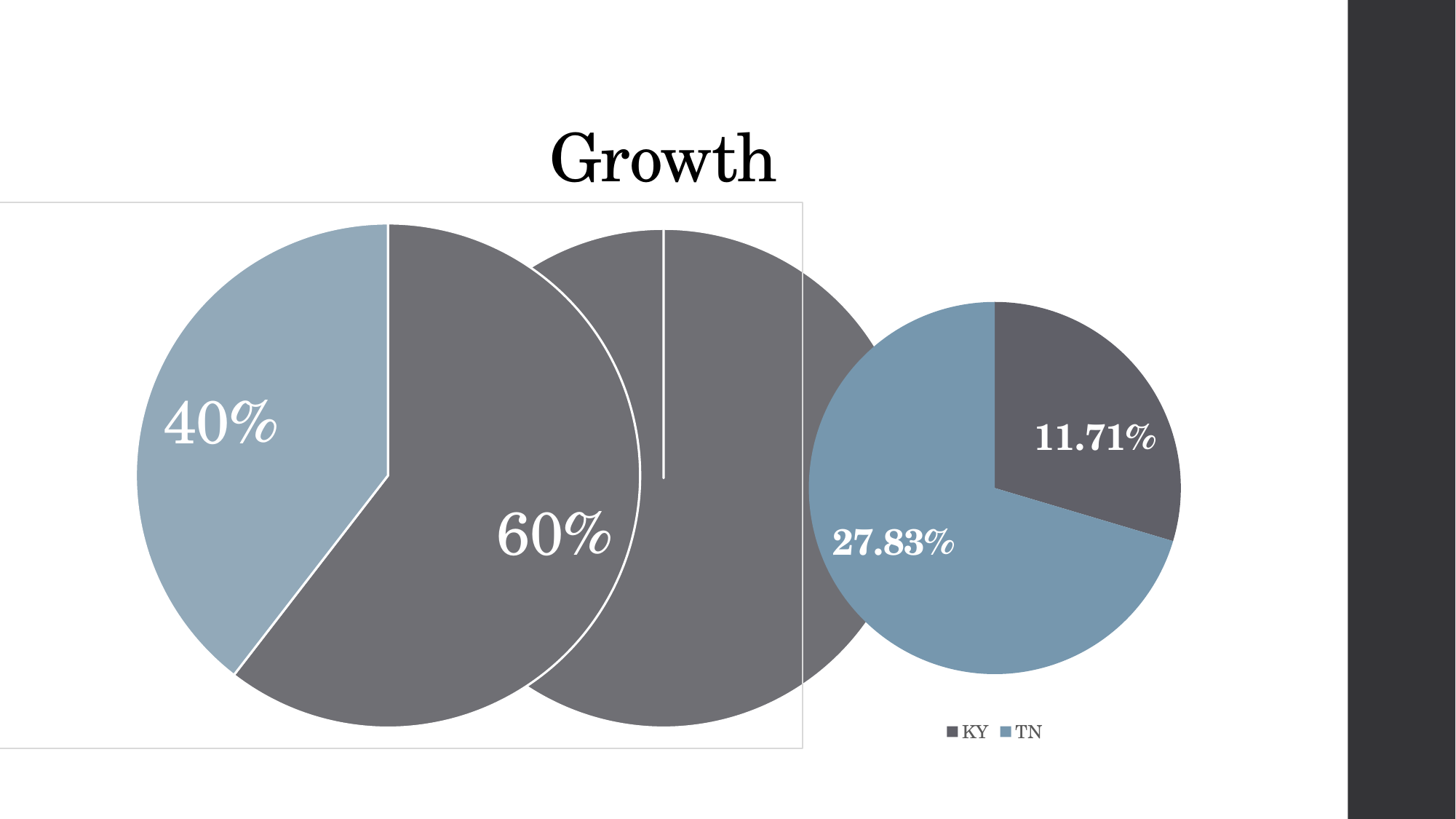

# Growth

### Chart

| Category |  |
|---|---|

[unsupported chart]

### Chart

| Category |  |
|---|---|
| KY | 0.11705426356589146 |
| TN | 0.2782945736434108 |